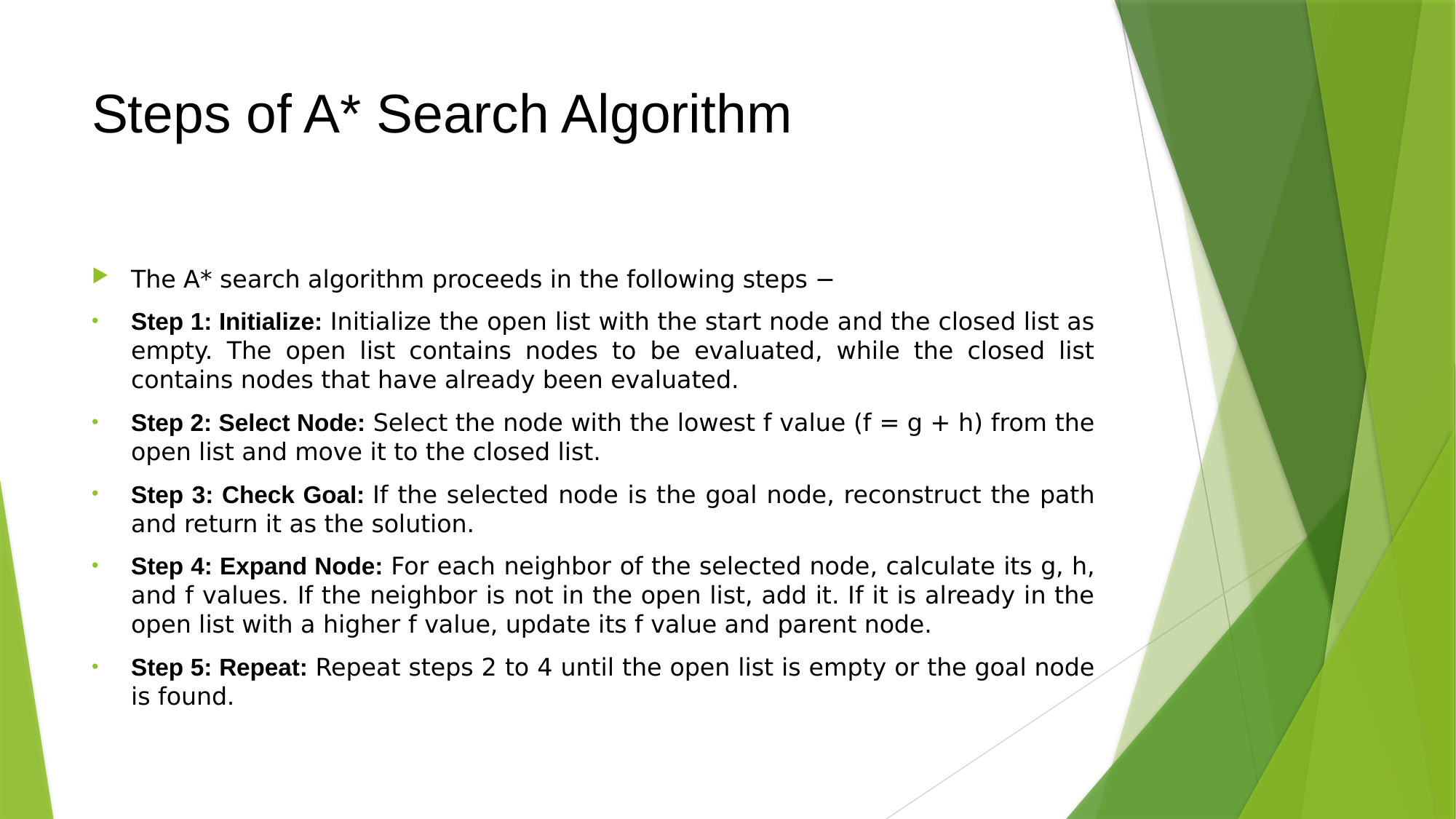

# Steps of A* Search Algorithm
The A* search algorithm proceeds in the following steps −
Step 1: Initialize: Initialize the open list with the start node and the closed list as empty. The open list contains nodes to be evaluated, while the closed list contains nodes that have already been evaluated.
Step 2: Select Node: Select the node with the lowest f value (f = g + h) from the open list and move it to the closed list.
Step 3: Check Goal: If the selected node is the goal node, reconstruct the path and return it as the solution.
Step 4: Expand Node: For each neighbor of the selected node, calculate its g, h, and f values. If the neighbor is not in the open list, add it. If it is already in the open list with a higher f value, update its f value and parent node.
Step 5: Repeat: Repeat steps 2 to 4 until the open list is empty or the goal node is found.